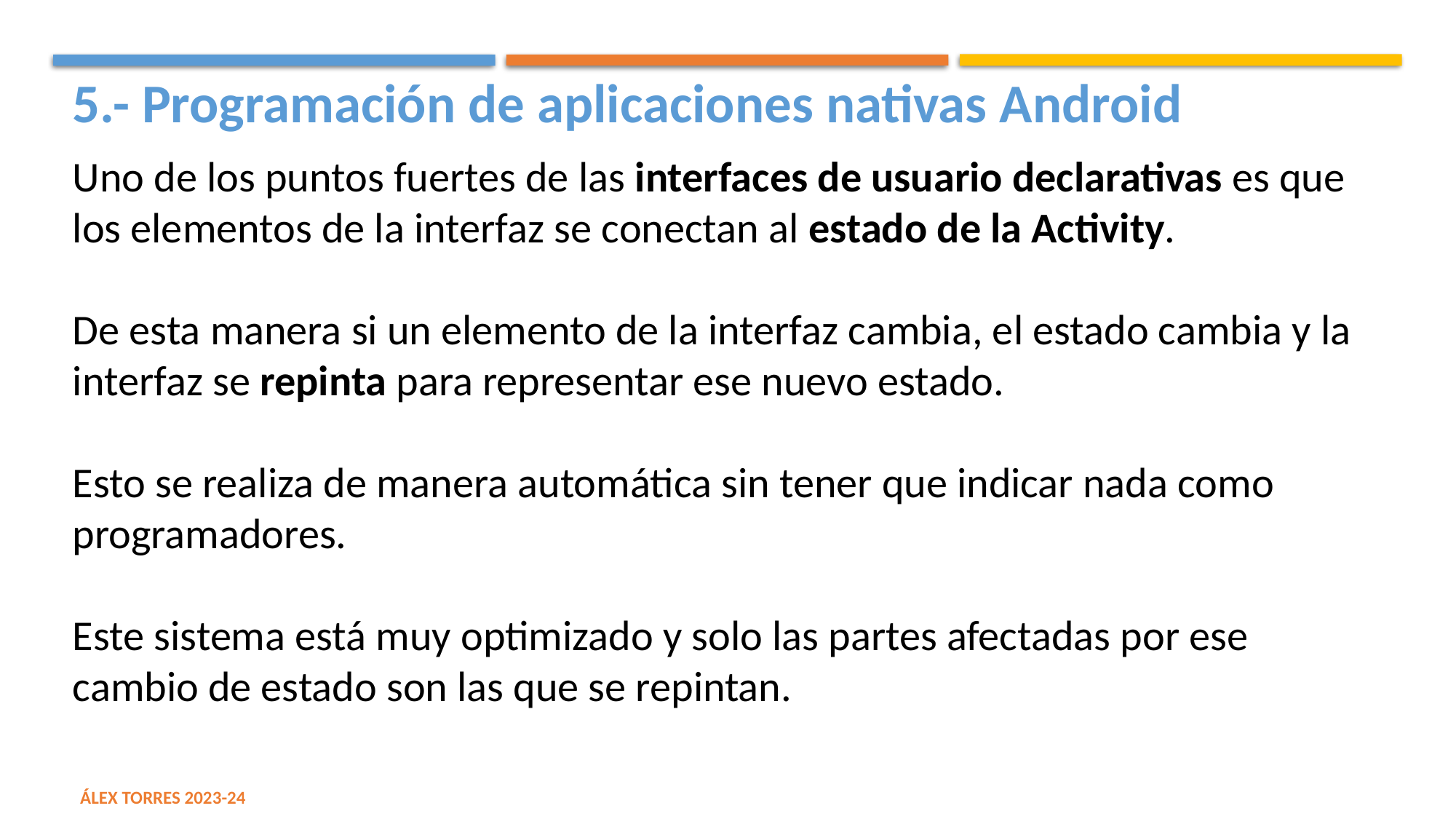

5.- Programación de aplicaciones nativas Android
Uno de los puntos fuertes de las interfaces de usuario declarativas es que los elementos de la interfaz se conectan al estado de la Activity.

De esta manera si un elemento de la interfaz cambia, el estado cambia y la interfaz se repinta para representar ese nuevo estado.

Esto se realiza de manera automática sin tener que indicar nada como programadores.

Este sistema está muy optimizado y solo las partes afectadas por ese cambio de estado son las que se repintan.